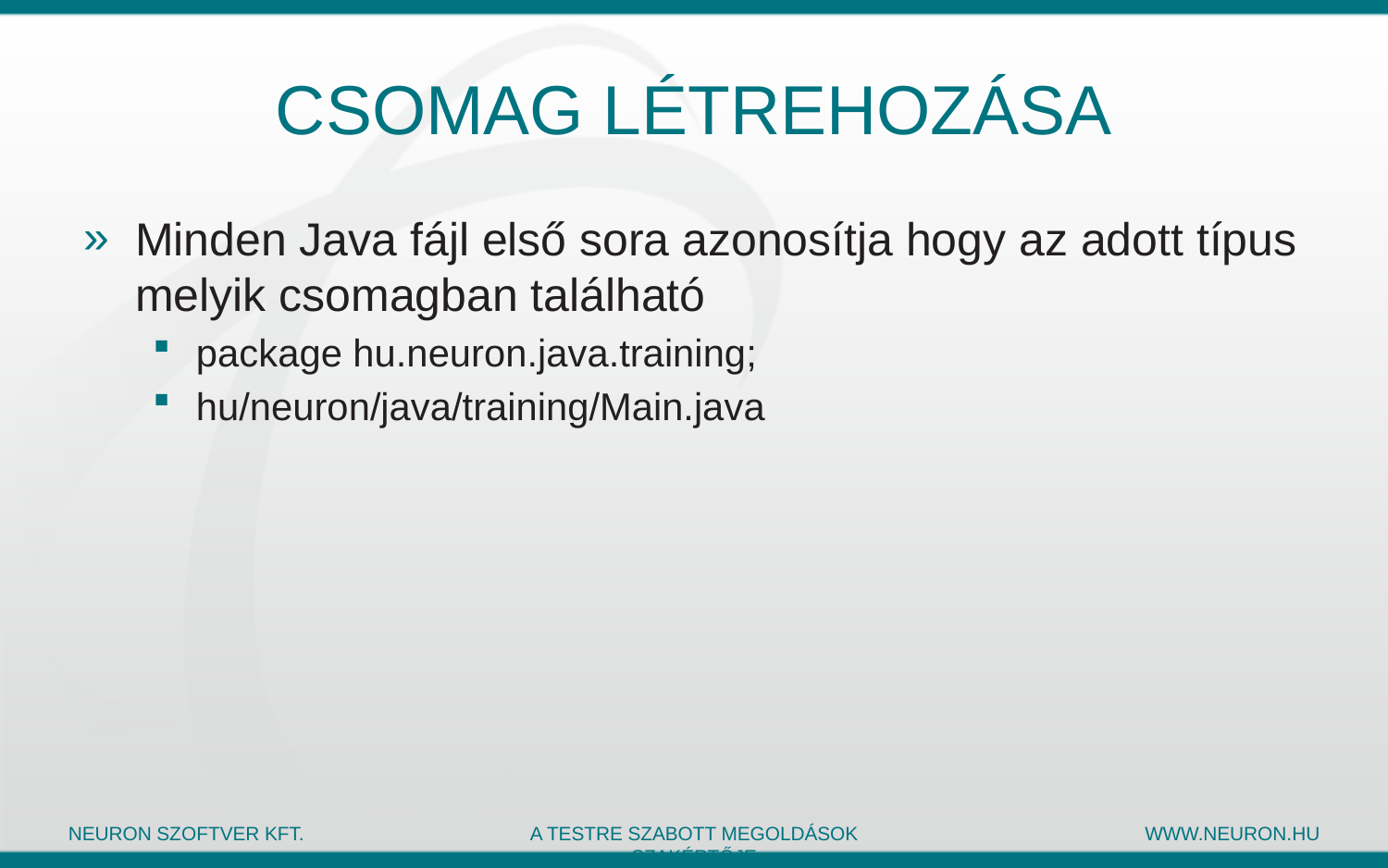

# Csomag létrehozása
Minden Java fájl első sora azonosítja hogy az adott típus melyik csomagban található
package hu.neuron.java.training;
hu/neuron/java/training/Main.java